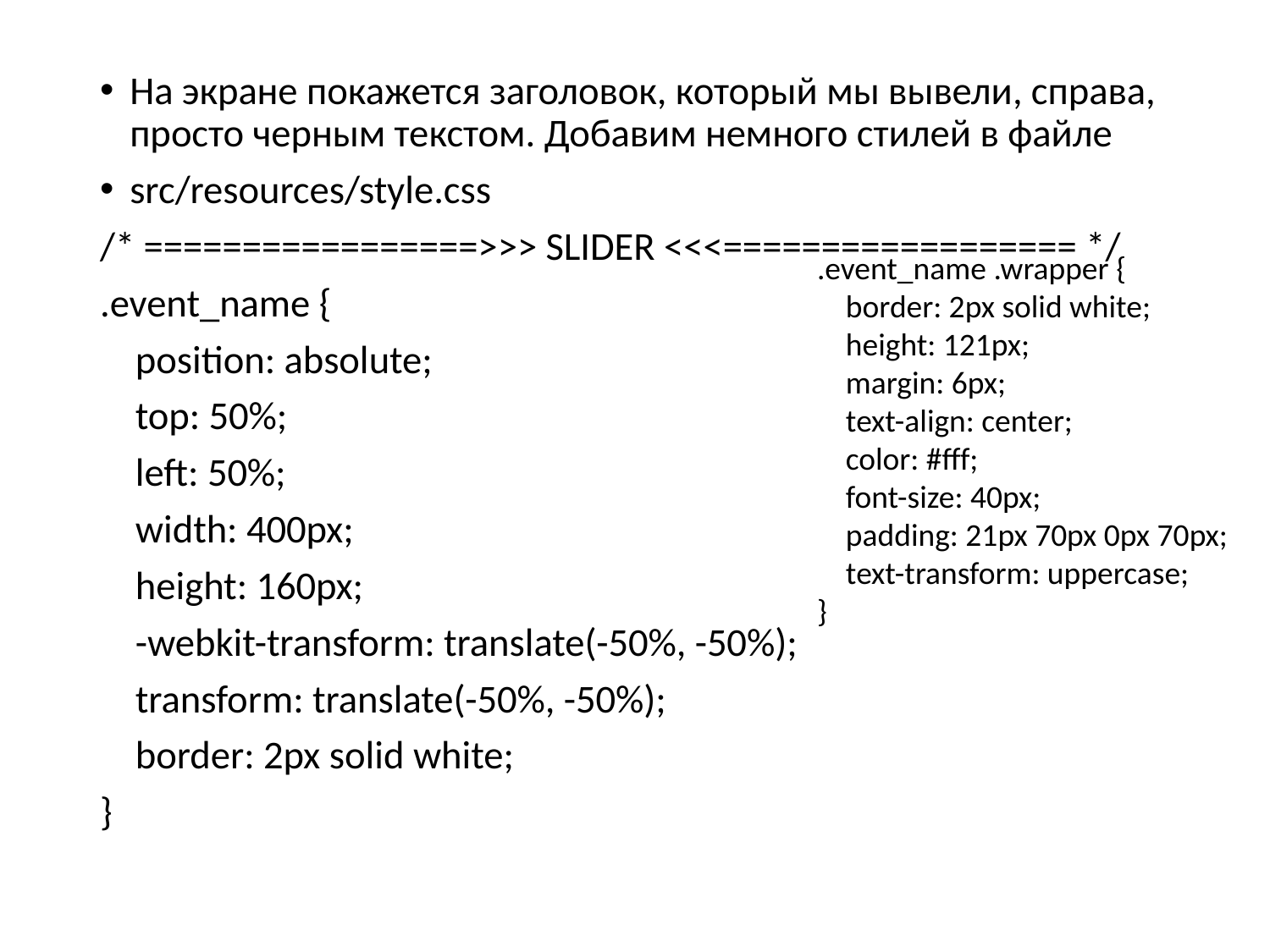

На экране покажется заголовок, который мы вывели, справа, просто черным текстом. Добавим немного стилей в файле
src/resources/style.css
/* =================>>> SLIDER <<<================== */
.event_name {
    position: absolute;
    top: 50%;
    left: 50%;
    width: 400px;
    height: 160px;
    -webkit-transform: translate(-50%, -50%);
    transform: translate(-50%, -50%);
    border: 2px solid white;
}
.event_name .wrapper {
    border: 2px solid white;
    height: 121px;
    margin: 6px;
    text-align: center;
    color: #fff;
    font-size: 40px;
    padding: 21px 70px 0px 70px;
    text-transform: uppercase;
}